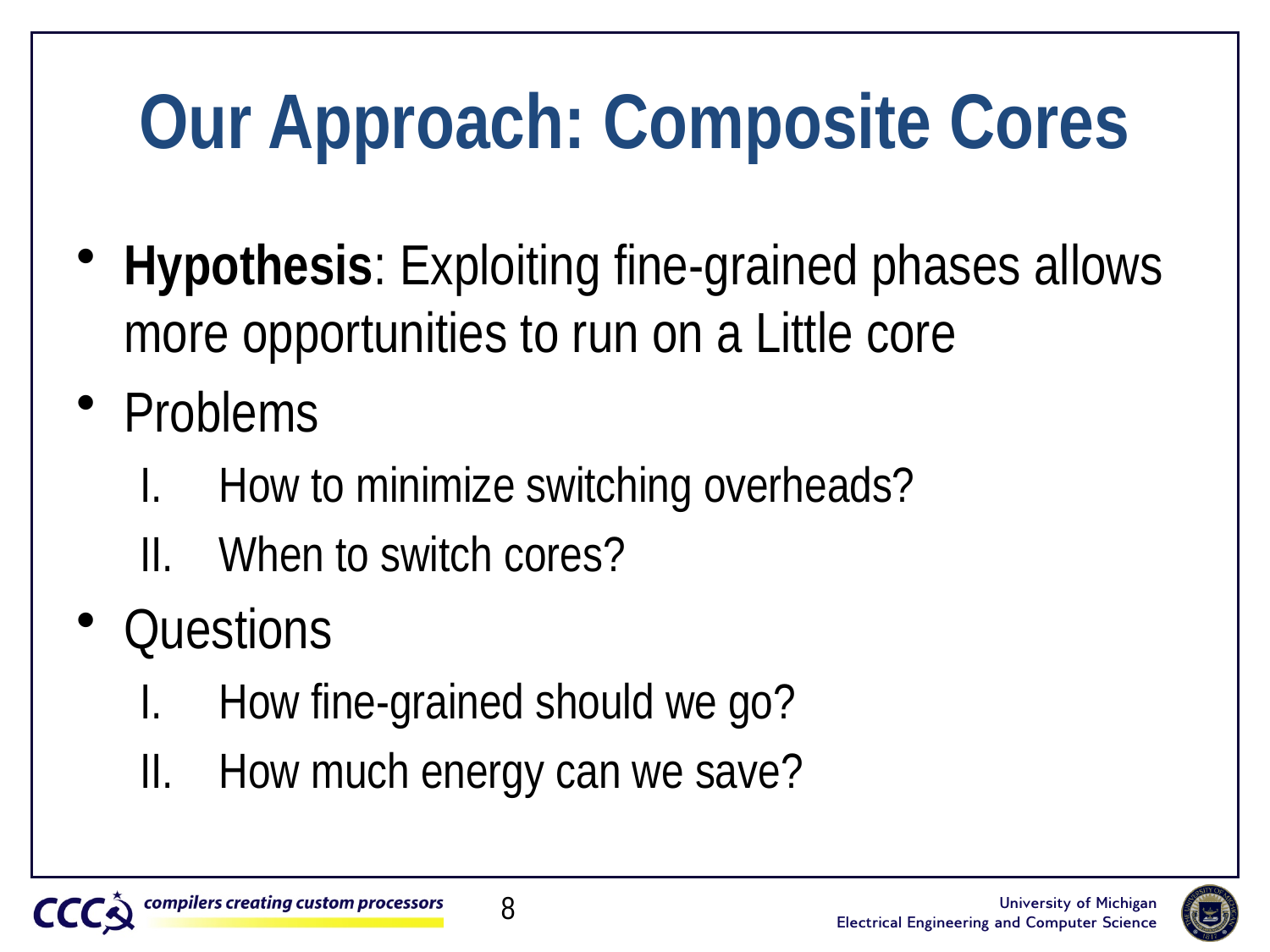

# Our Approach: Composite Cores
Hypothesis: Exploiting fine-grained phases allows more opportunities to run on a Little core
Problems
How to minimize switching overheads?
When to switch cores?
Questions
How fine-grained should we go?
How much energy can we save?